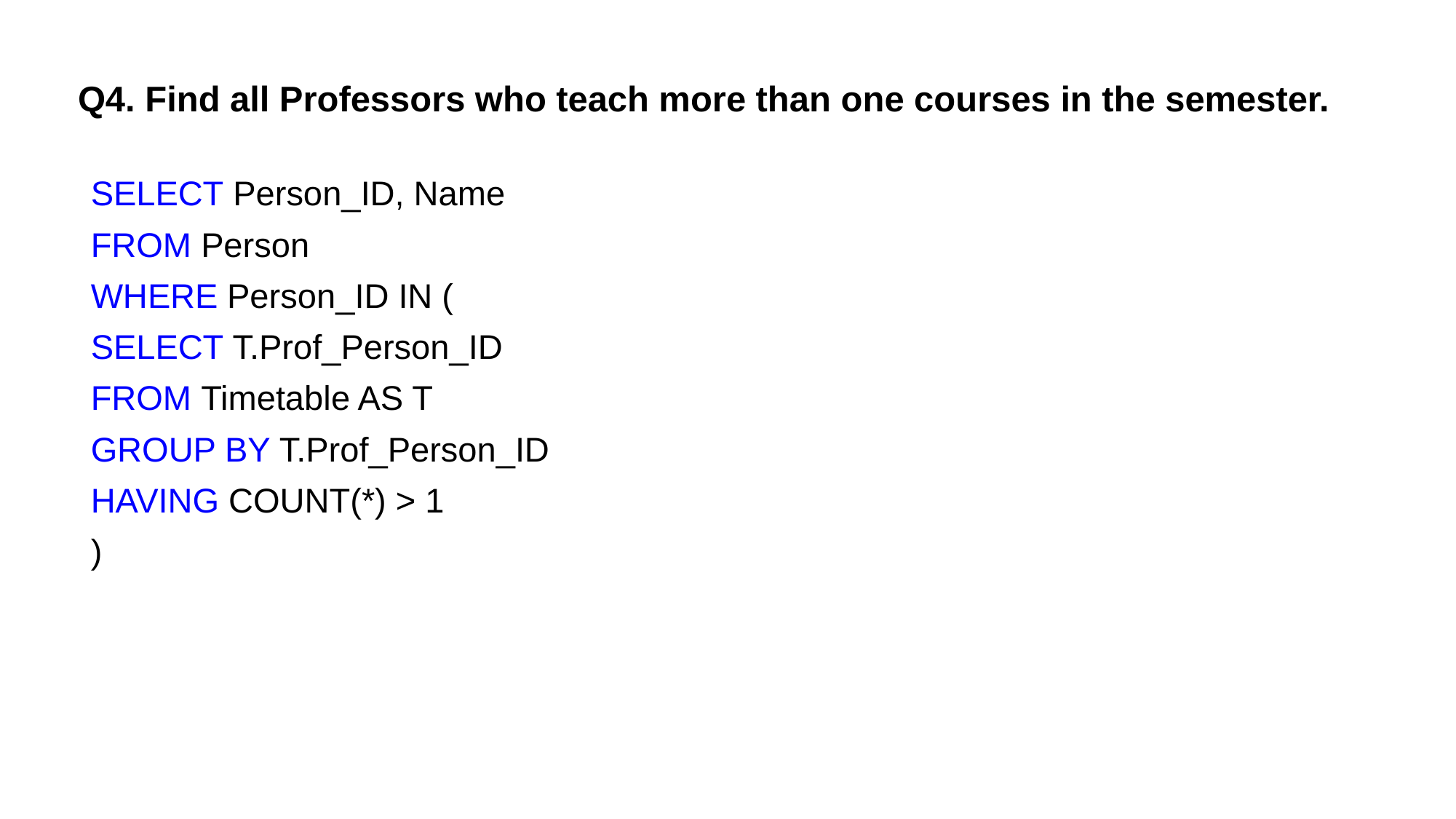

Q4. Find all Professors who teach more than one courses in the semester.

SELECT Person_ID, Name
FROM Person
WHERE Person_ID IN (
	SELECT T.Prof_Person_ID
	FROM Timetable AS T
	GROUP BY T.Prof_Person_ID
	HAVING COUNT(*) > 1
)